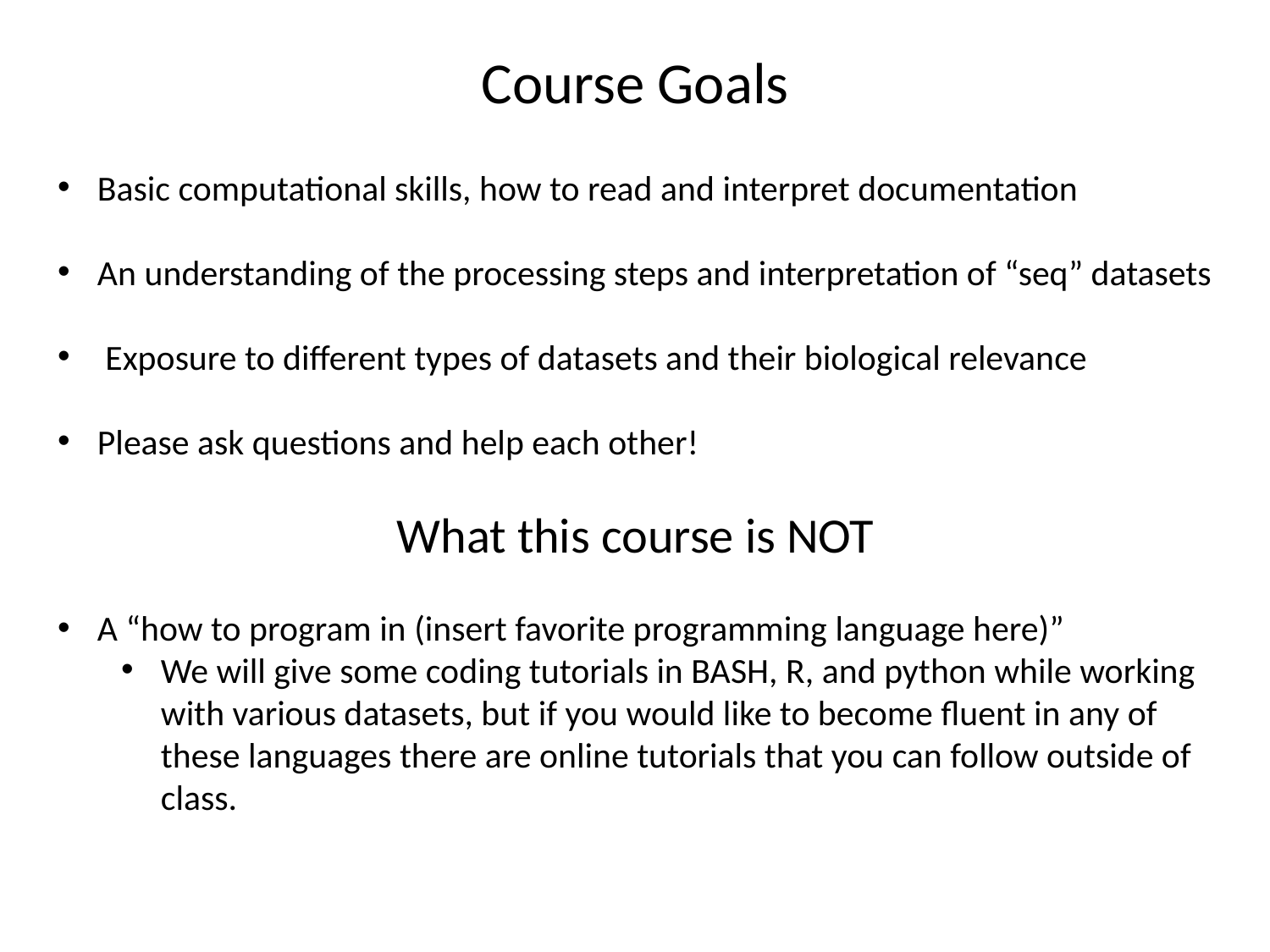

Course Goals
Basic computational skills, how to read and interpret documentation

An understanding of the processing steps and interpretation of “seq” datasets

 Exposure to different types of datasets and their biological relevance

Please ask questions and help each other!

What this course is NOT

A “how to program in (insert favorite programming language here)”
We will give some coding tutorials in BASH, R, and python while working with various datasets, but if you would like to become fluent in any of these languages there are online tutorials that you can follow outside of class.